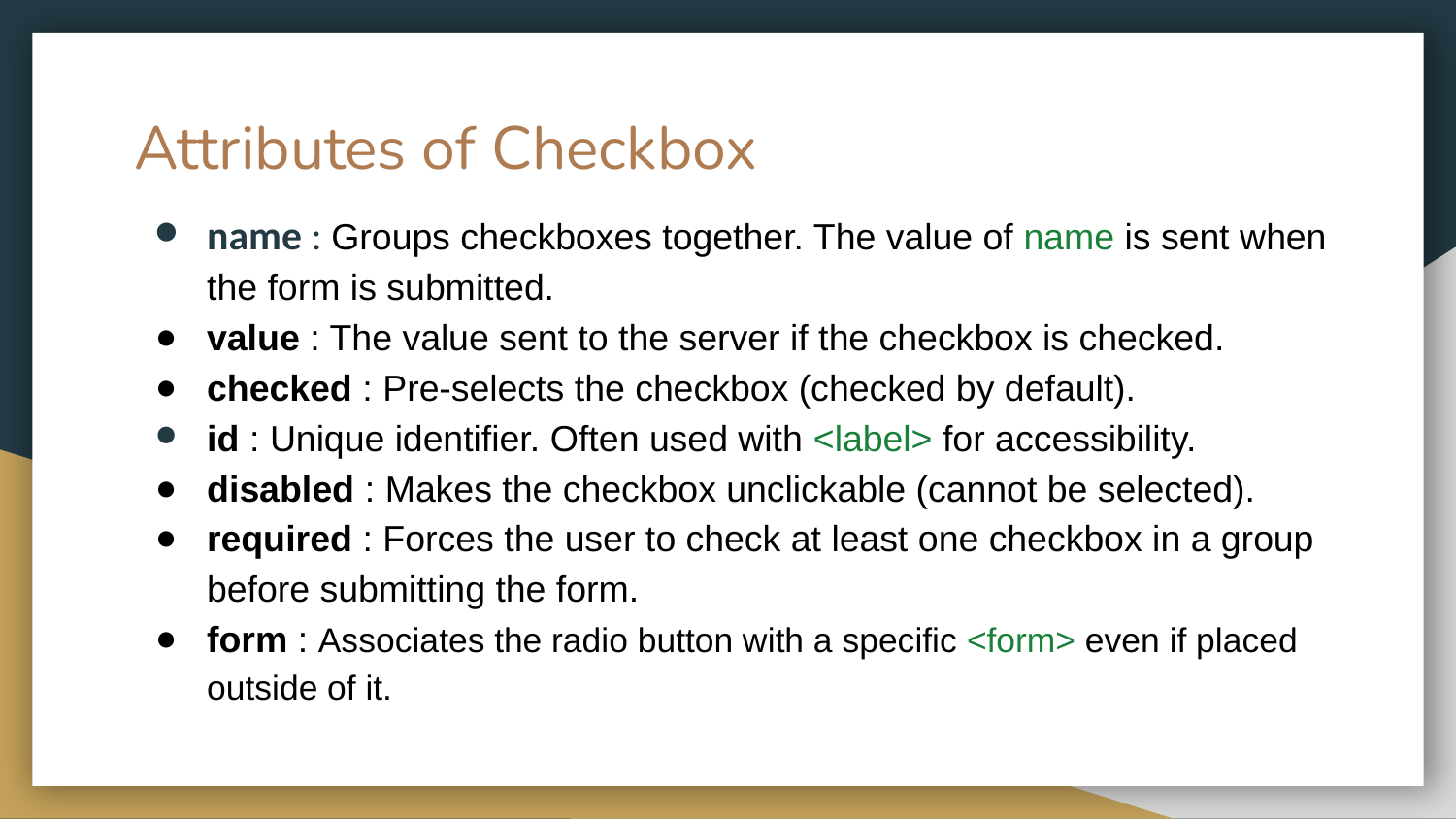

# Attributes of Checkbox
name : Groups checkboxes together. The value of name is sent when the form is submitted.
value : The value sent to the server if the checkbox is checked.
checked : Pre-selects the checkbox (checked by default).
id : Unique identifier. Often used with <label> for accessibility.
disabled : Makes the checkbox unclickable (cannot be selected).
required : Forces the user to check at least one checkbox in a group before submitting the form.
form : Associates the radio button with a specific <form> even if placed outside of it.